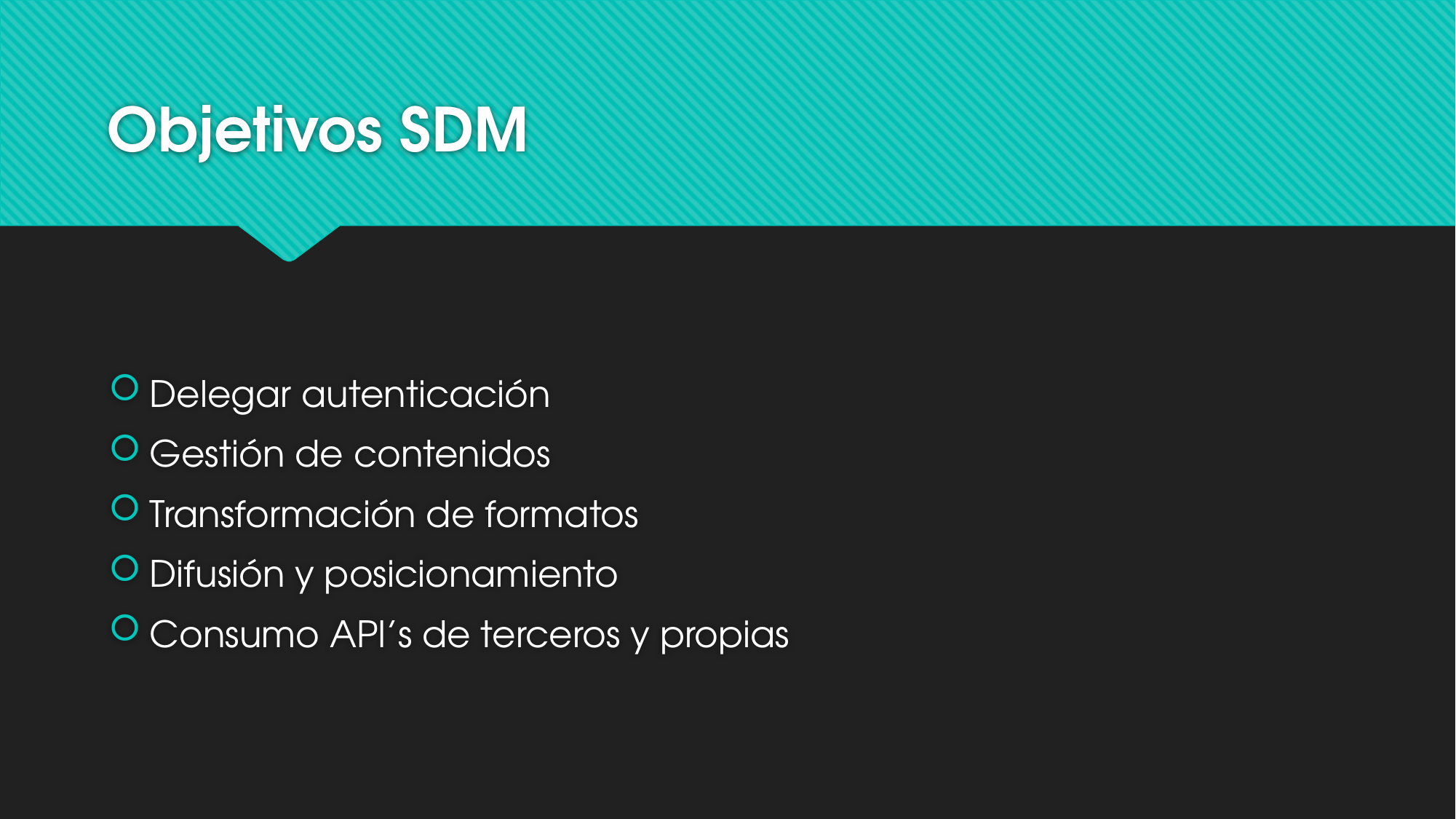

# Objetivos SDM

Delegar autenticación
Gestión de contenidos
Transformación de formatos
Difusión y posicionamiento
Consumo API’s de terceros y propias